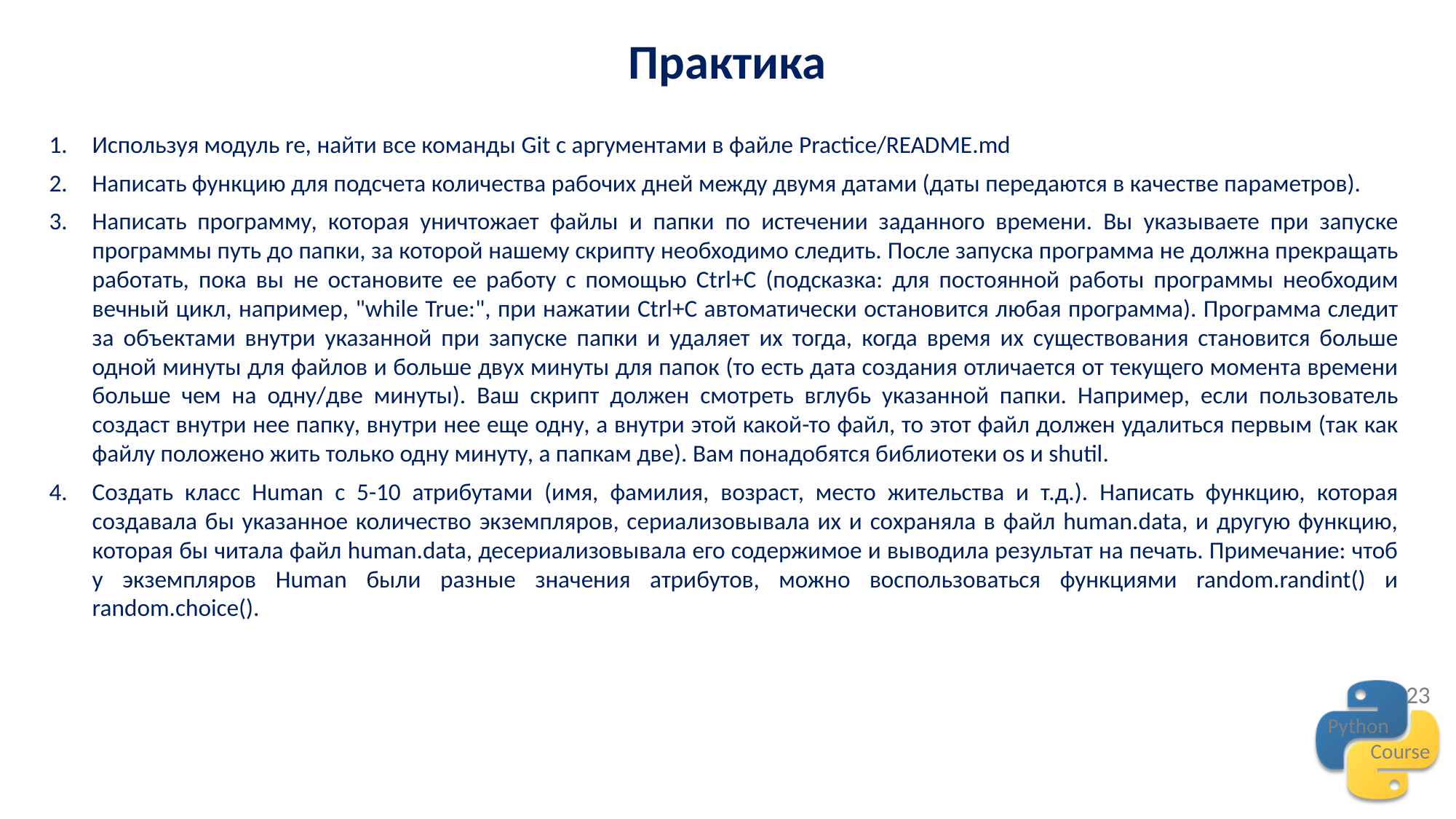

Практика
Используя модуль re, найти все команды Git с аргументами в файле Practice/README.md
Написать функцию для подсчета количества рабочих дней между двумя датами (даты передаются в качестве параметров).
Написать программу, которая уничтожает файлы и папки по истечении заданного времени. Вы указываете при запуске программы путь до папки, за которой нашему скрипту необходимо следить. После запуска программа не должна прекращать работать, пока вы не остановите ее работу с помощью Ctrl+C (подсказка: для постоянной работы программы необходим вечный цикл, например, "while True:", при нажатии Ctrl+C автоматически остановится любая программа). Программа следит за объектами внутри указанной при запуске папки и удаляет их тогда, когда время их существования становится больше одной минуты для файлов и больше двух минуты для папок (то есть дата создания отличается от текущего момента времени больше чем на одну/две минуты). Ваш скрипт должен смотреть вглубь указанной папки. Например, если пользователь создаст внутри нее папку, внутри нее еще одну, а внутри этой какой-то файл, то этот файл должен удалиться первым (так как файлу положено жить только одну минуту, а папкам две). Вам понадобятся библиотеки os и shutil.
Создать класс Human с 5-10 атрибутами (имя, фамилия, возраст, меcто жительства и т.д.). Написать функцию, которая создавала бы указанное количество экземпляров, сериализовывала их и сохраняла в файл human.data, и другую функцию, которая бы читала файл human.data, десериализовывала его содержимое и выводила результат на печать. Примечание: чтоб у экземпляров Human были разные значения атрибутов, можно воспользоваться функциями random.randint() и random.choice().